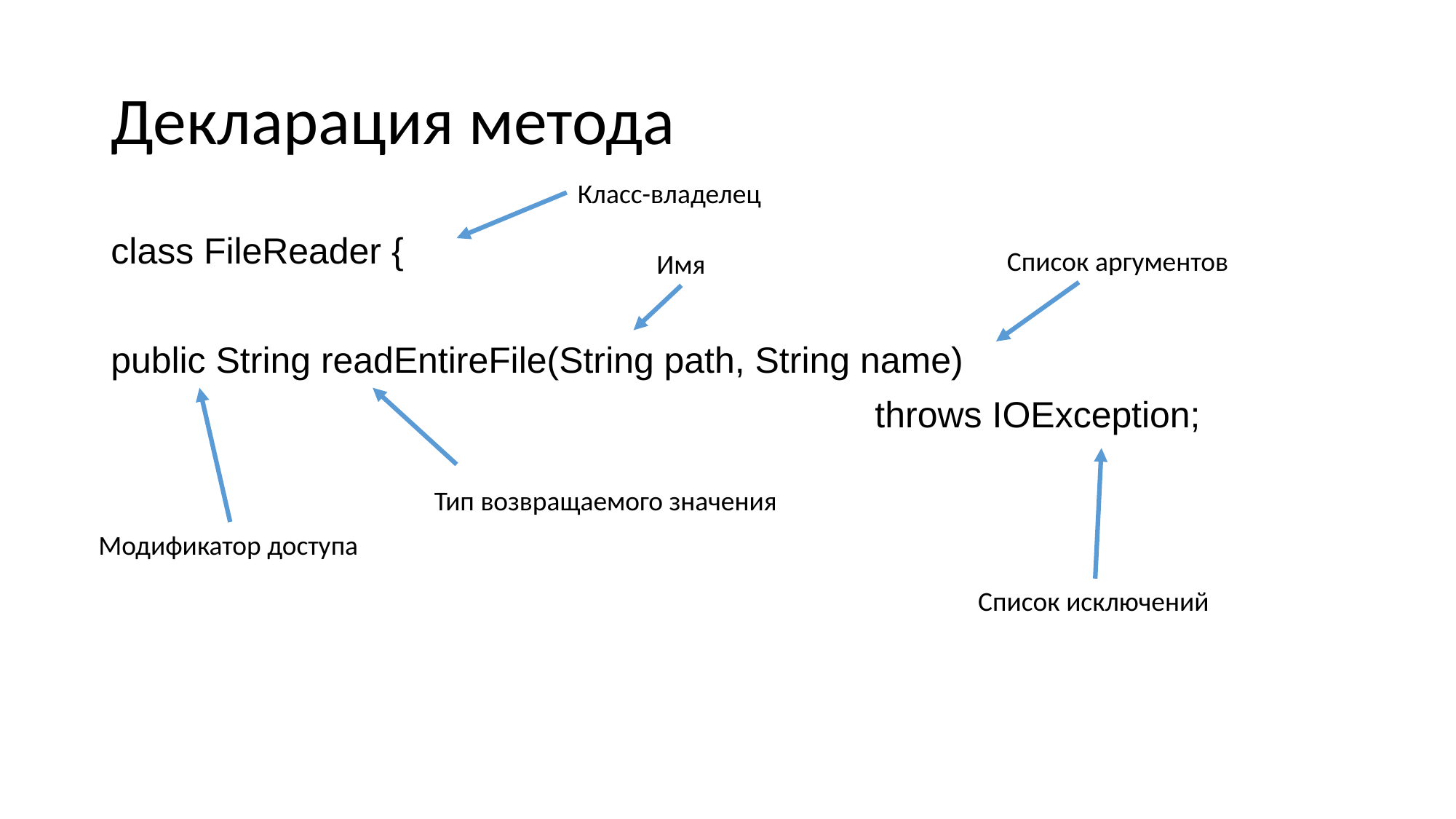

# Декларация метода
Класс-владелец
class FileReader {

public String readEntireFile(String path, String name)
							throws IOException;
Список аргументов
Имя
Тип возвращаемого значения
Модификатор доступа
Список исключений